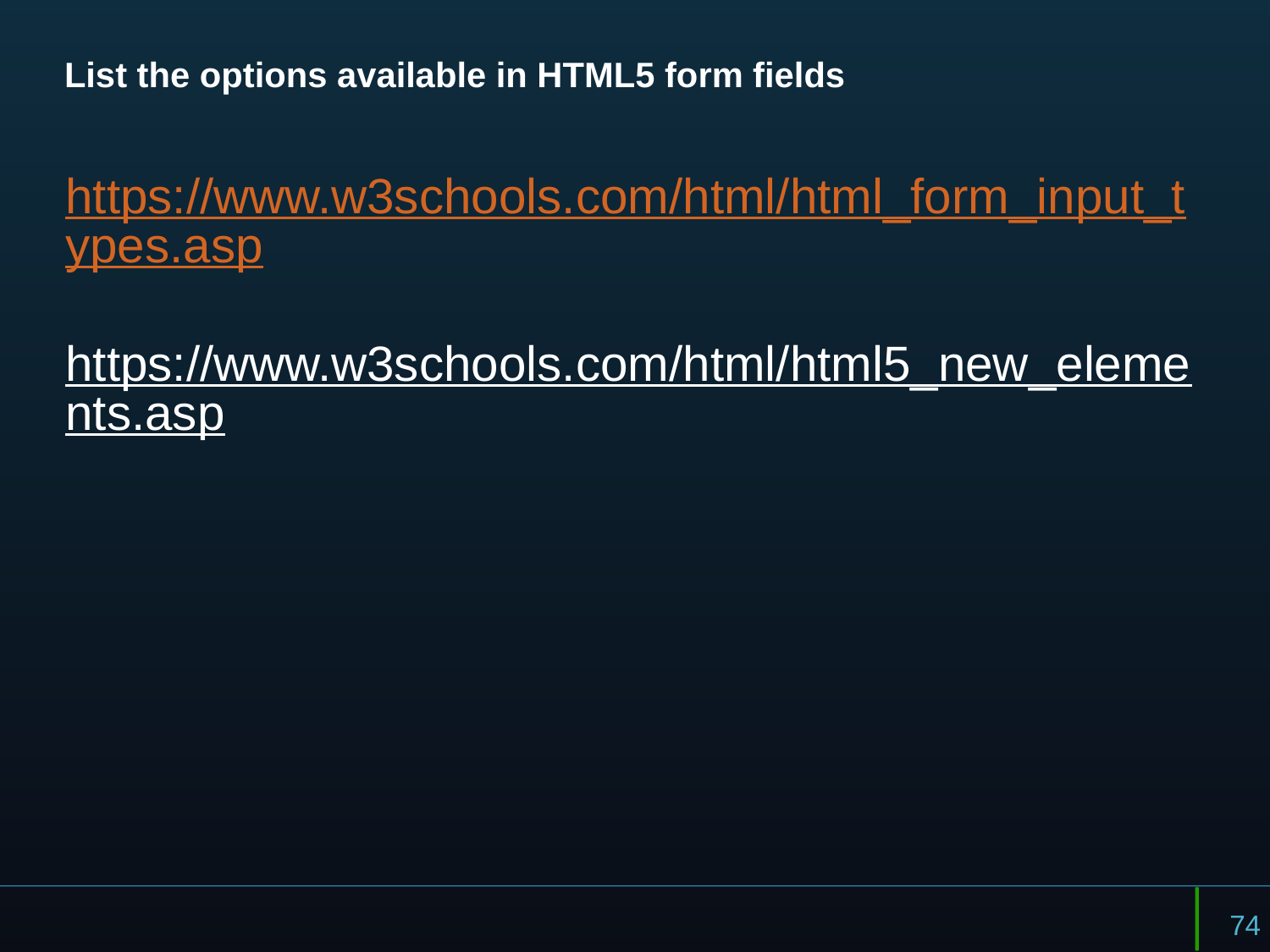

# List the options available in HTML5 form fields
https://www.w3schools.com/html/html_form_input_types.asp
https://www.w3schools.com/html/html5_new_elements.asp
74